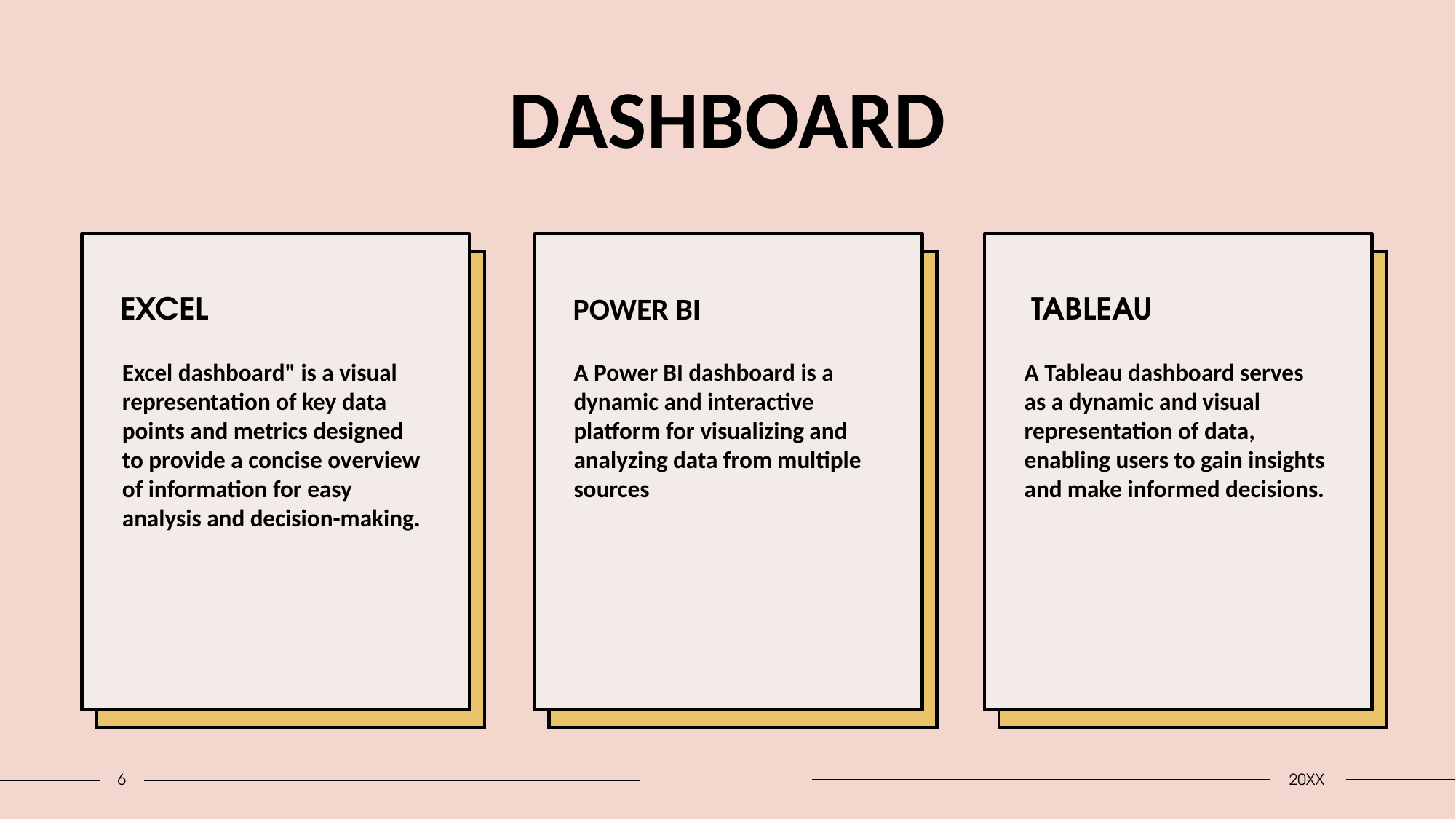

# DASHBOARD
EXCEL
POWER BI
​ TABLEAU
Excel dashboard" is a visual representation of key data points and metrics designed to provide a concise overview of information for easy analysis and decision-making.

A Power BI dashboard is a dynamic and interactive platform for visualizing and analyzing data from multiple sources
A Tableau dashboard serves as a dynamic and visual representation of data, enabling users to gain insights and make informed decisions.

6
20XX